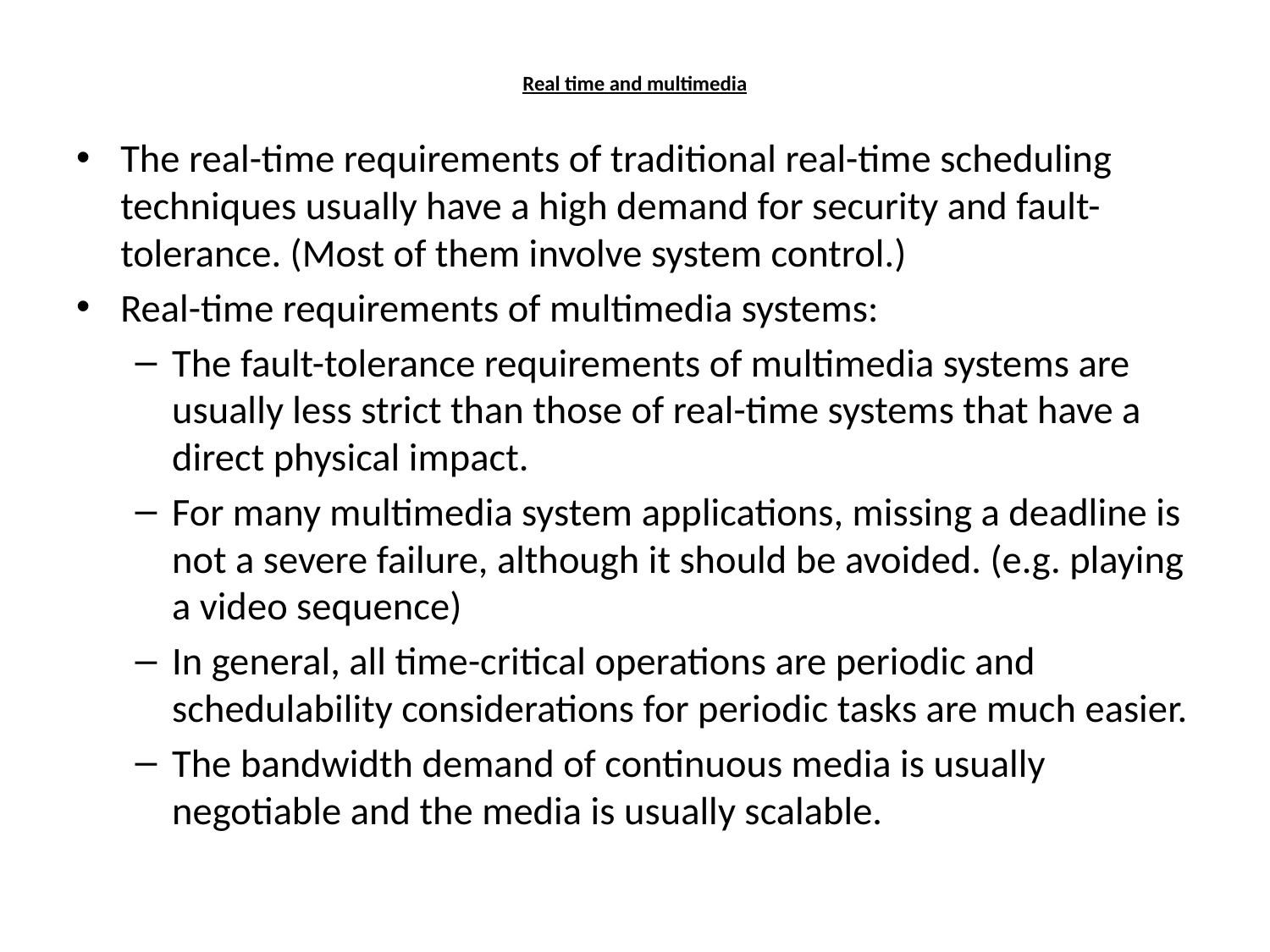

# Real time and multimedia
The real-time requirements of traditional real-time scheduling techniques usually have a high demand for security and fault-tolerance. (Most of them involve system control.)
Real-time requirements of multimedia systems:
The fault-tolerance requirements of multimedia systems are usually less strict than those of real-time systems that have a direct physical impact.
For many multimedia system applications, missing a deadline is not a severe failure, although it should be avoided. (e.g. playing a video sequence)
In general, all time-critical operations are periodic and schedulability considerations for periodic tasks are much easier.
The bandwidth demand of continuous media is usually negotiable and the media is usually scalable.